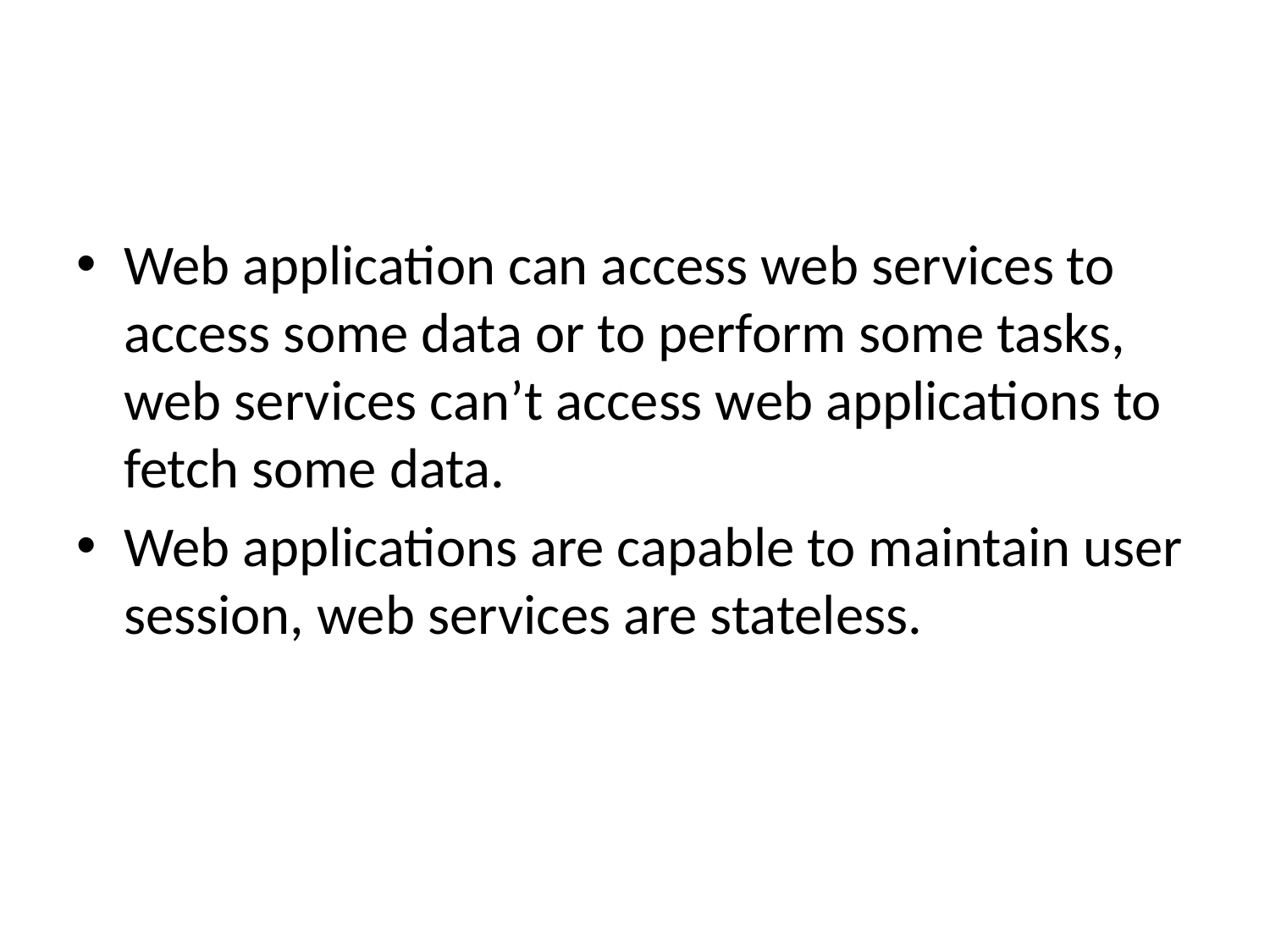

Web application can access web services to access some data or to perform some tasks, web services can’t access web applications to fetch some data.
Web applications are capable to maintain user session, web services are stateless.